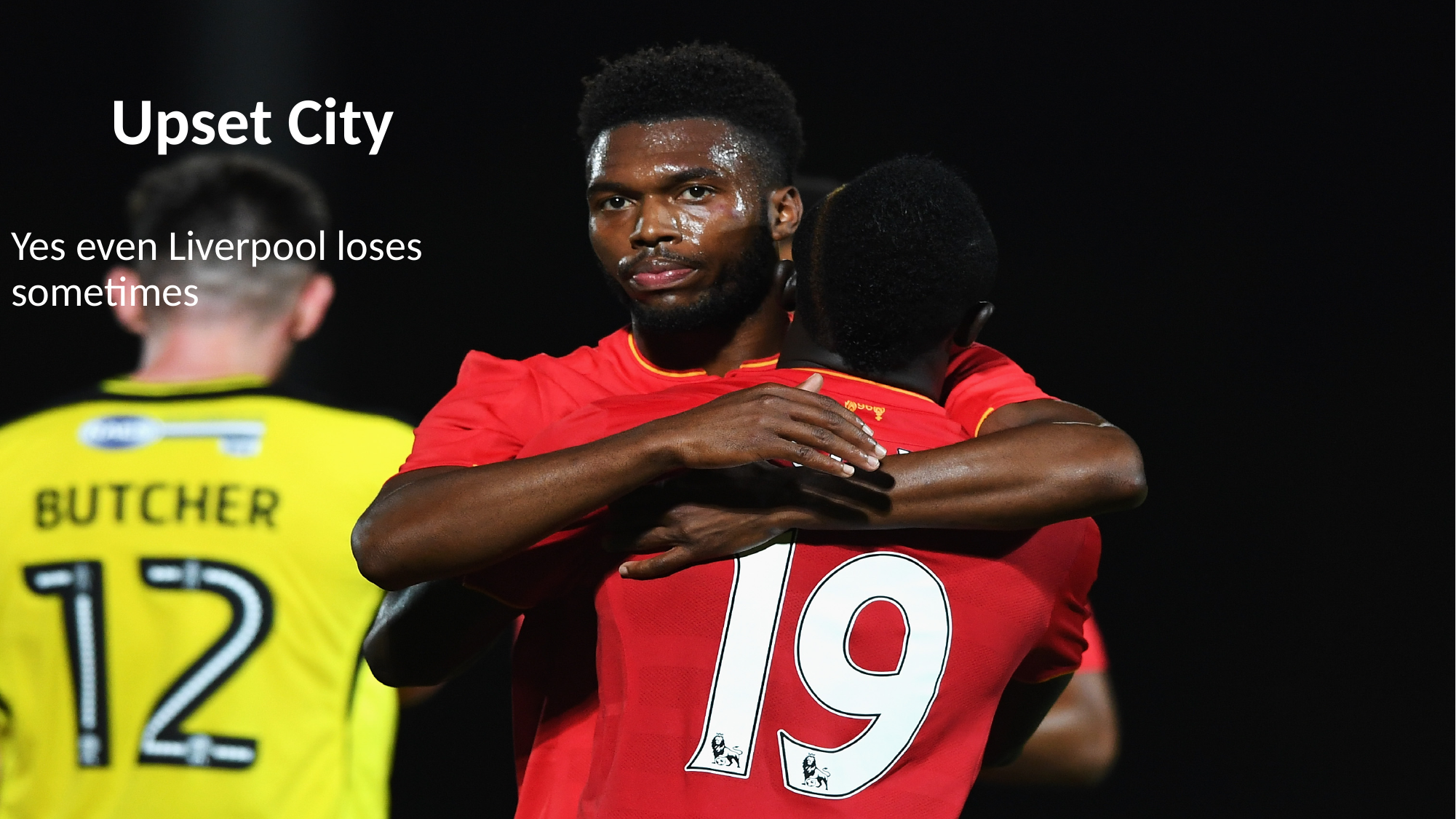

# Upset City
Yes even Liverpool loses sometimes